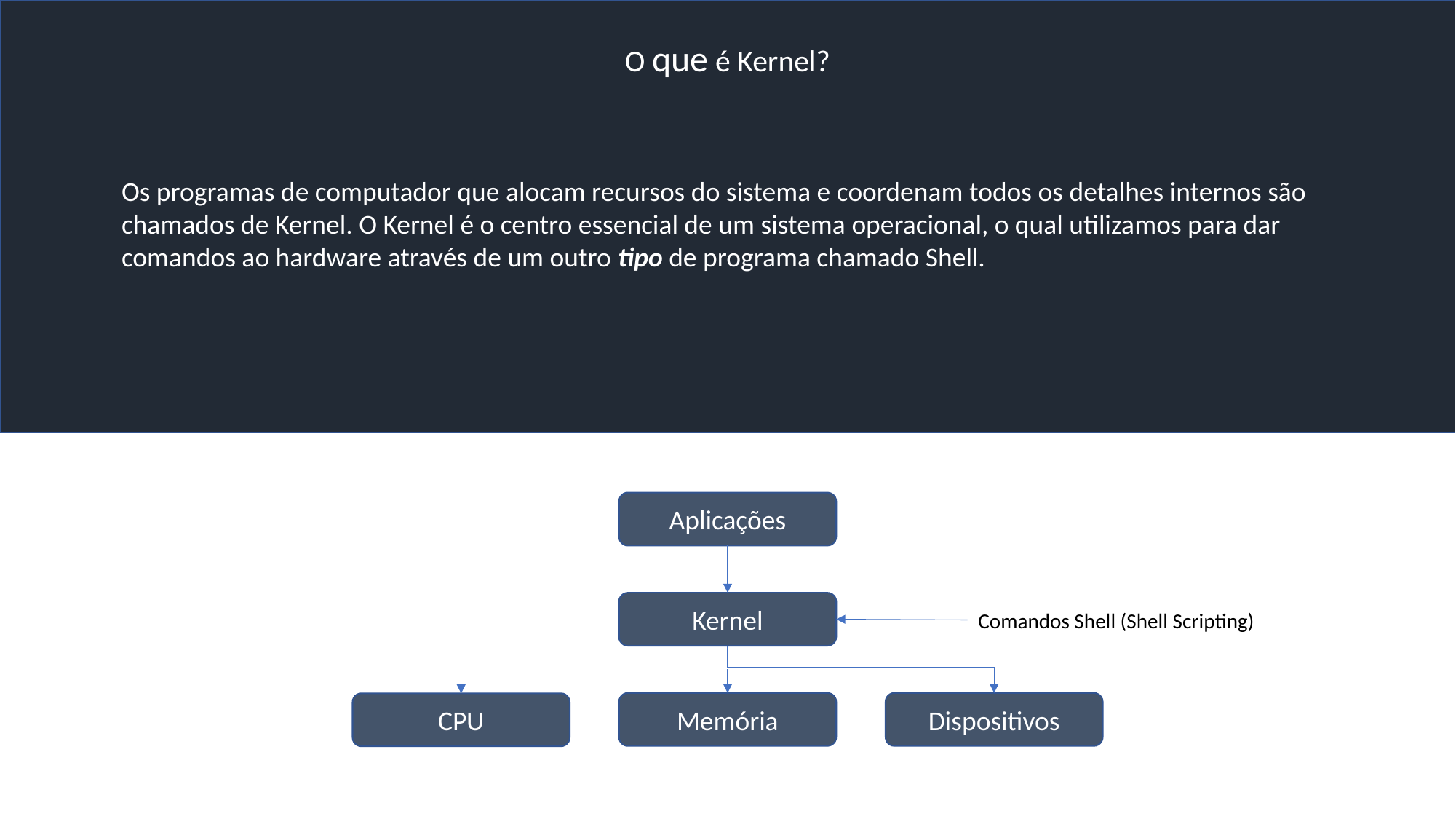

O que é Kernel?
Os programas de computador que alocam recursos do sistema e coordenam todos os detalhes internos são chamados de Kernel. O Kernel é o centro essencial de um sistema operacional, o qual utilizamos para dar comandos ao hardware através de um outro tipo de programa chamado Shell.
Aplicações
Kernel
Memória
Dispositivos
CPU
Comandos Shell (Shell Scripting)